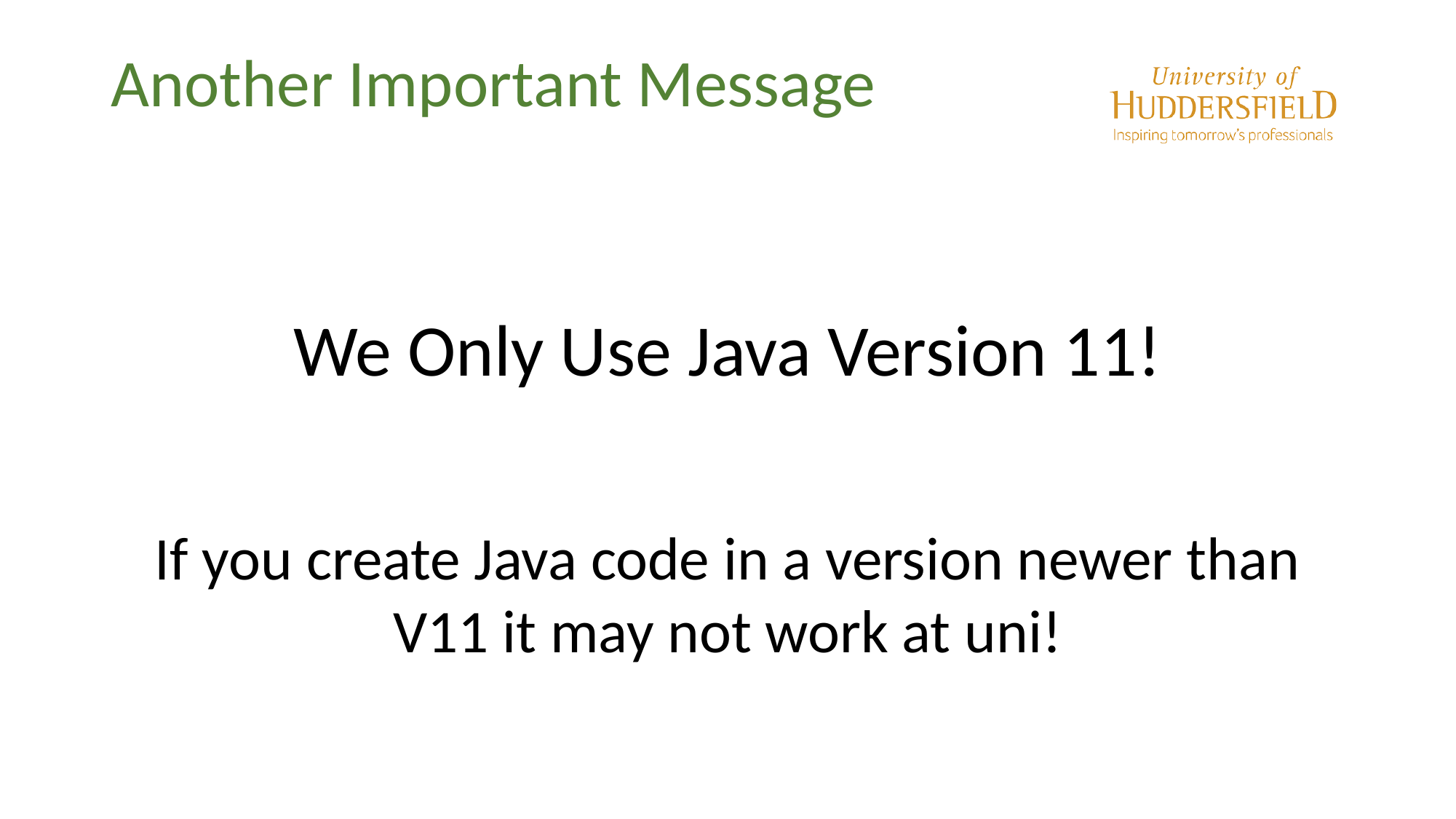

# Another Important Message

We Only Use Java Version 11!

If you create Java code in a version newer than V11 it may not work at uni!